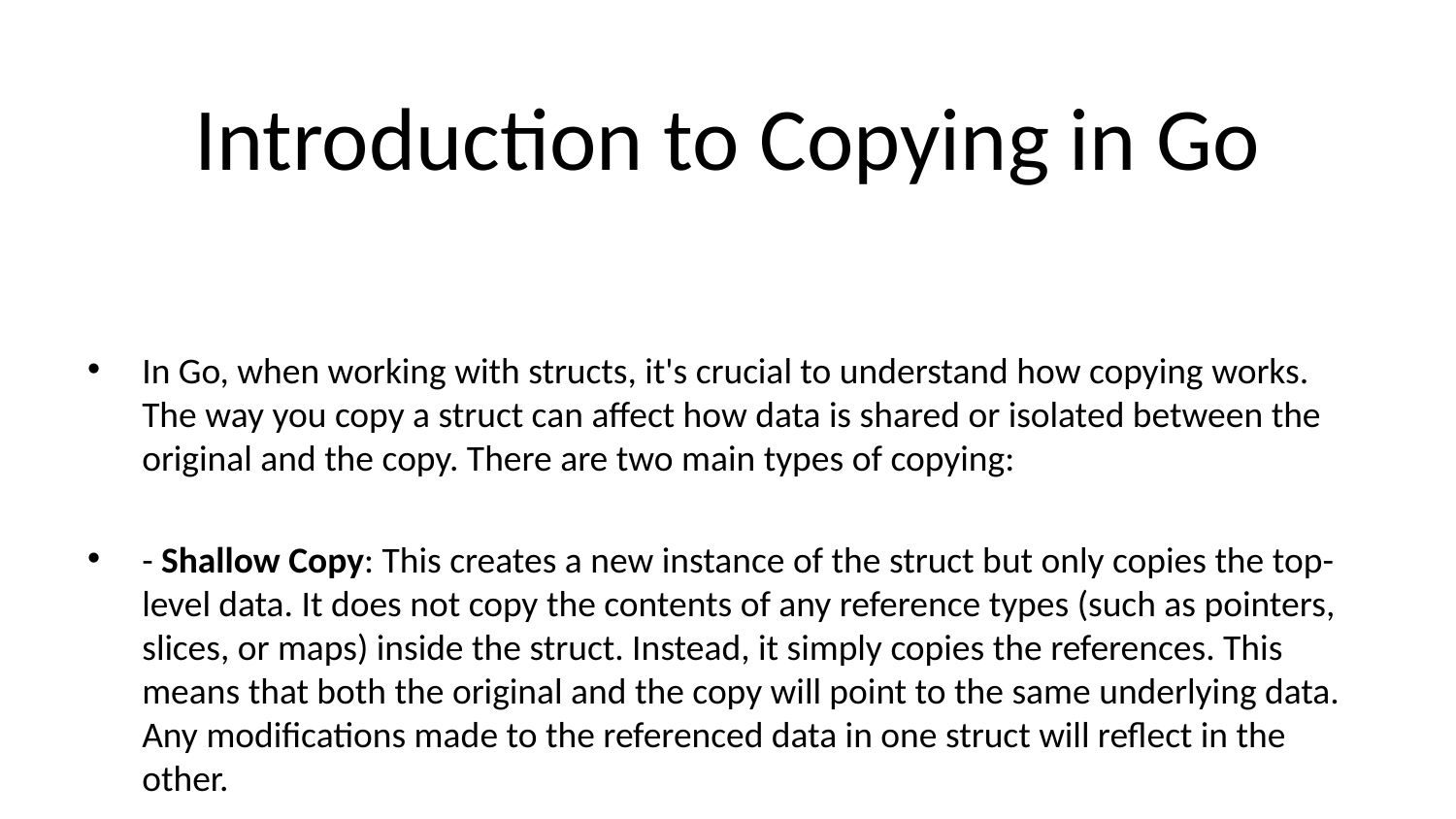

# Introduction to Copying in Go

In Go, when working with structs, it's crucial to understand how copying works. The way you copy a struct can affect how data is shared or isolated between the original and the copy. There are two main types of copying:

- Shallow Copy: This creates a new instance of the struct but only copies the top-level data. It does not copy the contents of any reference types (such as pointers, slices, or maps) inside the struct. Instead, it simply copies the references. This means that both the original and the copy will point to the same underlying data. Any modifications made to the referenced data in one struct will reflect in the other.

- Deep Copy: This creates a completely independent copy of the struct, including all of its nested data. When performing a deep copy, all reference types inside the struct, such as slices and pointers, are also copied, ensuring that changes made to the copied struct do not affect the original struct. Deep copying is essential when working with complex or mutable reference types to prevent unwanted side effects.

These two types of copying affect how data is stored, accessed, and shared, especially when structs contain nested or reference types. The choice between shallow and deep copy can have significant performance implications and impact the behavior of your program, particularly in concurrent or multi-threaded applications.